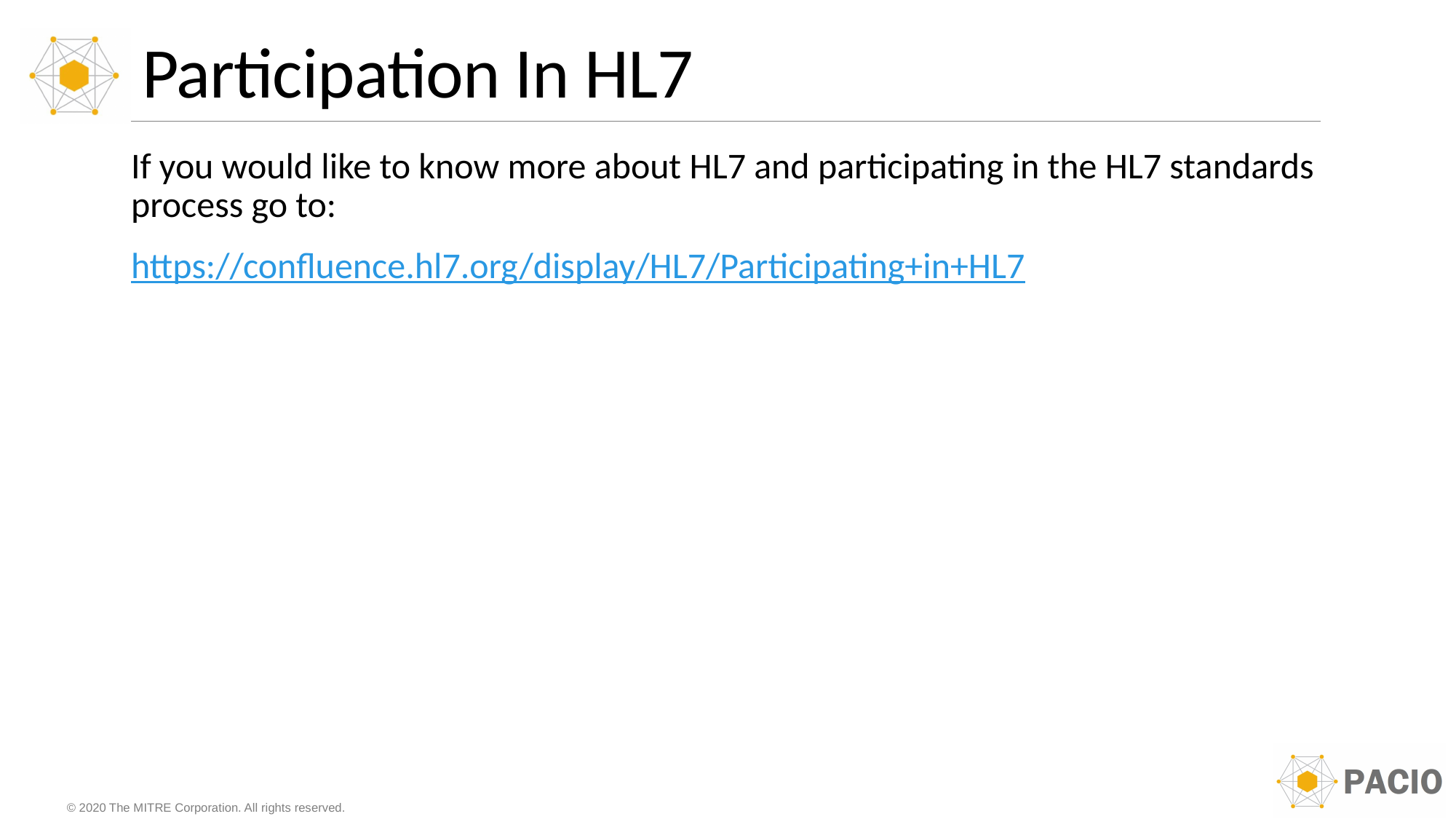

# Participation In HL7
If you would like to know more about HL7 and participating in the HL7 standards process go to:
https://confluence.hl7.org/display/HL7/Participating+in+HL7